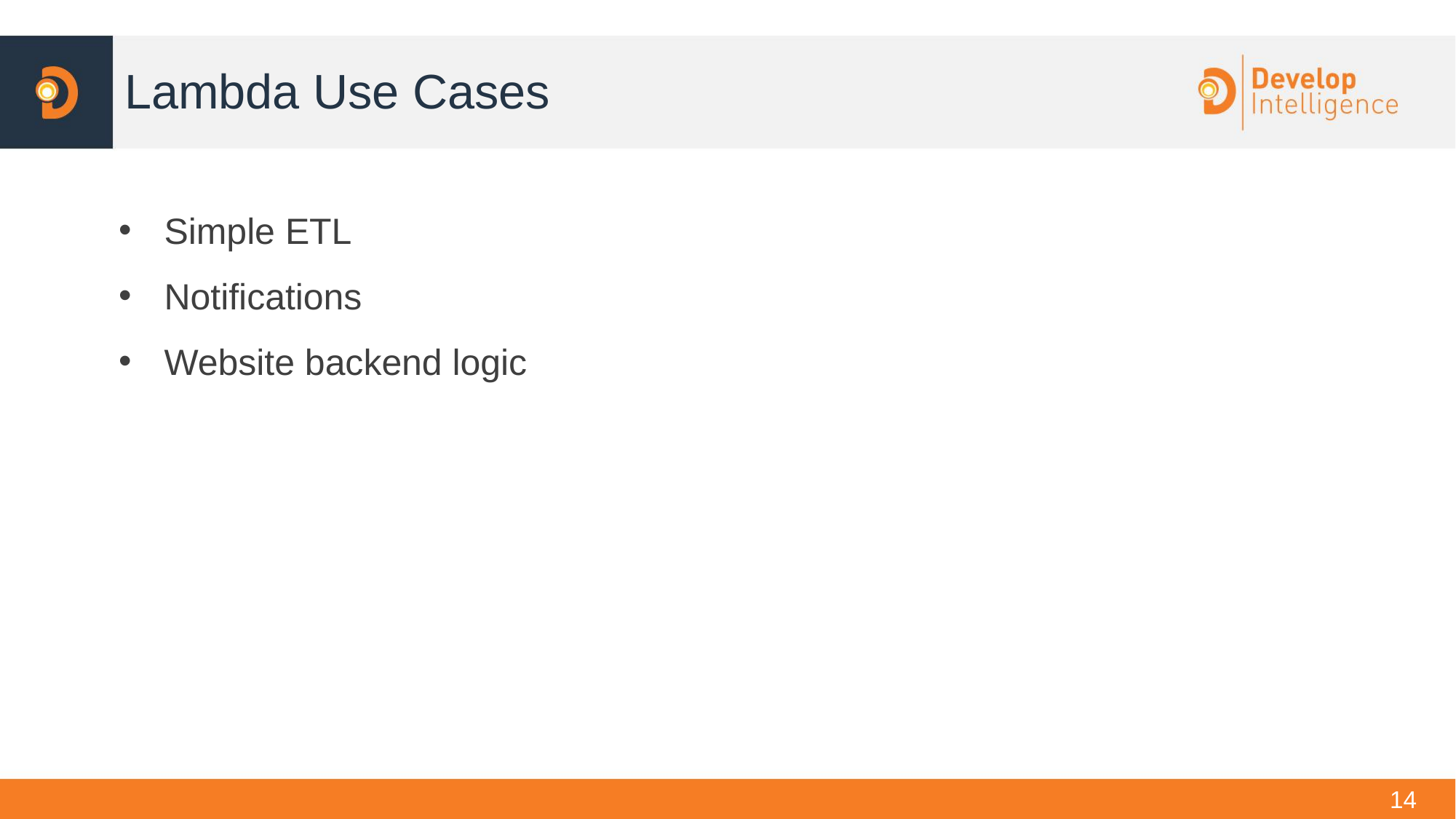

# Lambda Use Cases
Simple ETL
Notifications
Website backend logic
14